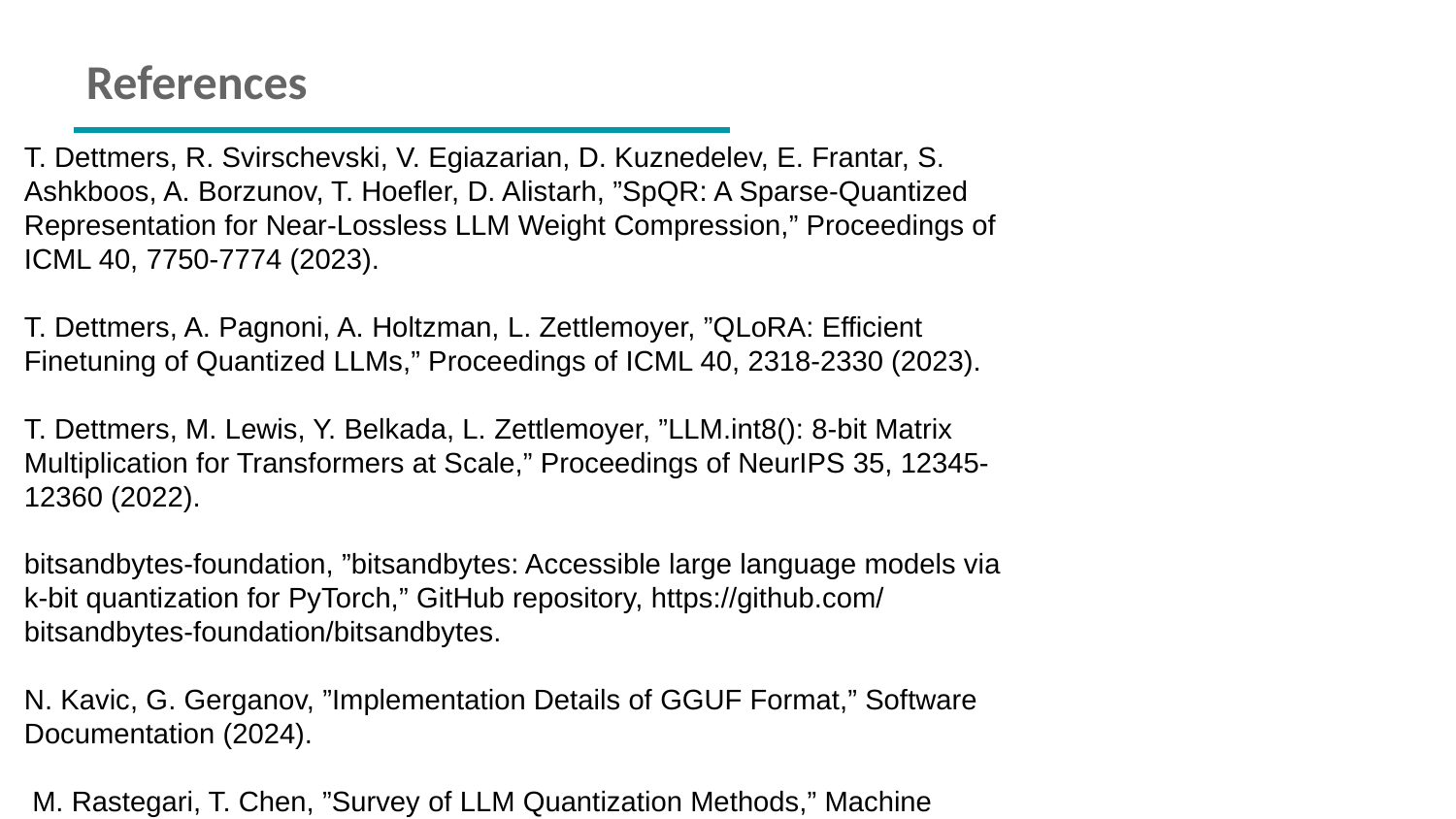

References
T. Dettmers, R. Svirschevski, V. Egiazarian, D. Kuznedelev, E. Frantar, S.
Ashkboos, A. Borzunov, T. Hoefler, D. Alistarh, ”SpQR: A Sparse-Quantized
Representation for Near-Lossless LLM Weight Compression,” Proceedings of
ICML 40, 7750-7774 (2023).

T. Dettmers, A. Pagnoni, A. Holtzman, L. Zettlemoyer, ”QLoRA: Efficient
Finetuning of Quantized LLMs,” Proceedings of ICML 40, 2318-2330 (2023).

T. Dettmers, M. Lewis, Y. Belkada, L. Zettlemoyer, ”LLM.int8(): 8-bit Matrix
Multiplication for Transformers at Scale,” Proceedings of NeurIPS 35, 12345-
12360 (2022).

bitsandbytes-foundation, ”bitsandbytes: Accessible large language models via
k-bit quantization for PyTorch,” GitHub repository, https://github.com/
bitsandbytes-foundation/bitsandbytes.

N. Kavic, G. Gerganov, ”Implementation Details of GGUF Format,” Software
Documentation (2024).

 M. Rastegari, T. Chen, ”Survey of LLM Quantization Methods,” Machine
Learning Review 8, 145-162 (2024).